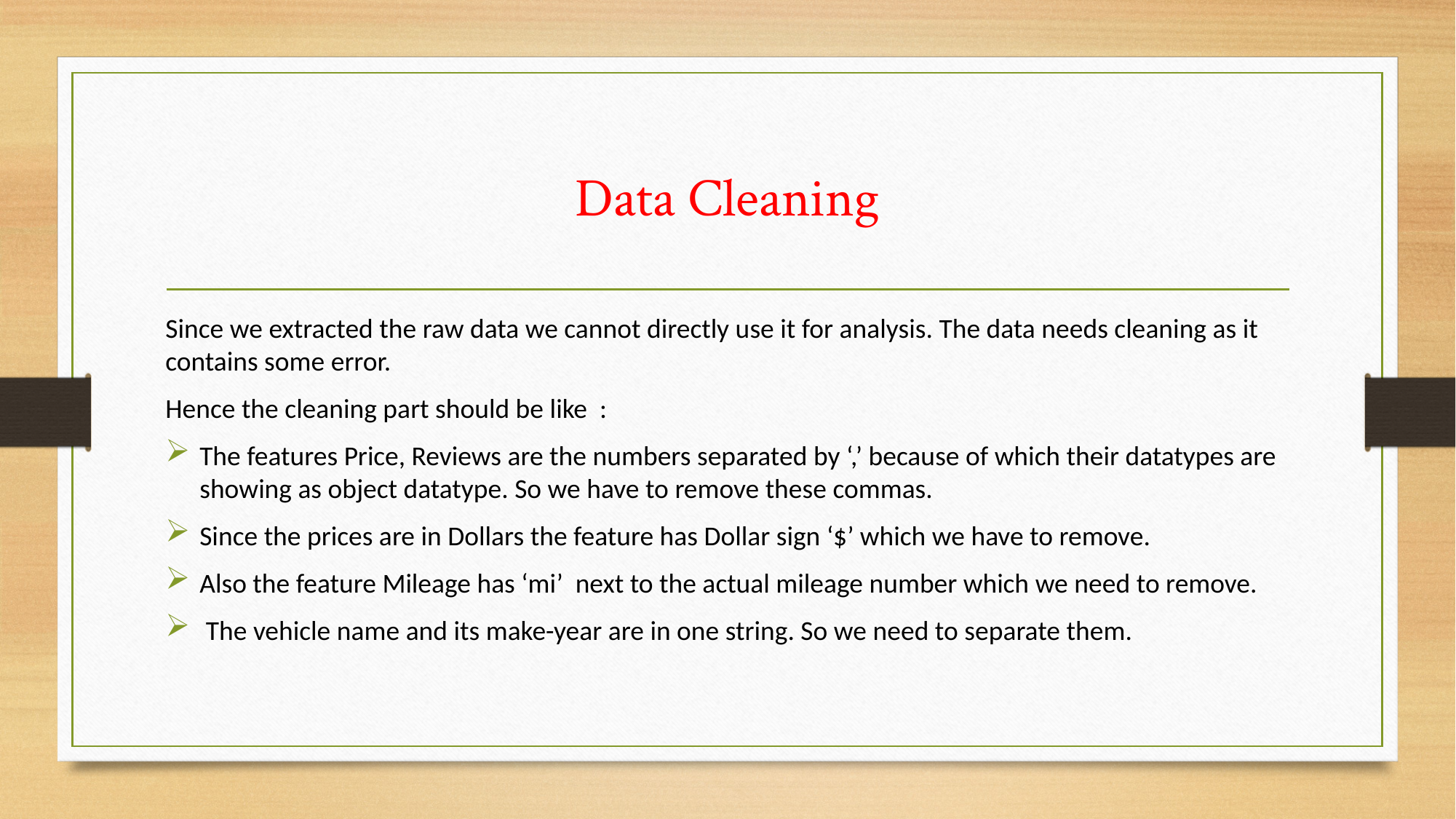

# Data Cleaning
Since we extracted the raw data we cannot directly use it for analysis. The data needs cleaning as it contains some error.
Hence the cleaning part should be like  :
The features Price, Reviews are the numbers separated by ‘,’ because of which their datatypes are showing as object datatype. So we have to remove these commas.
Since the prices are in Dollars the feature has Dollar sign ‘$’ which we have to remove.
Also the feature Mileage has ‘mi’  next to the actual mileage number which we need to remove.
 The vehicle name and its make-year are in one string. So we need to separate them.